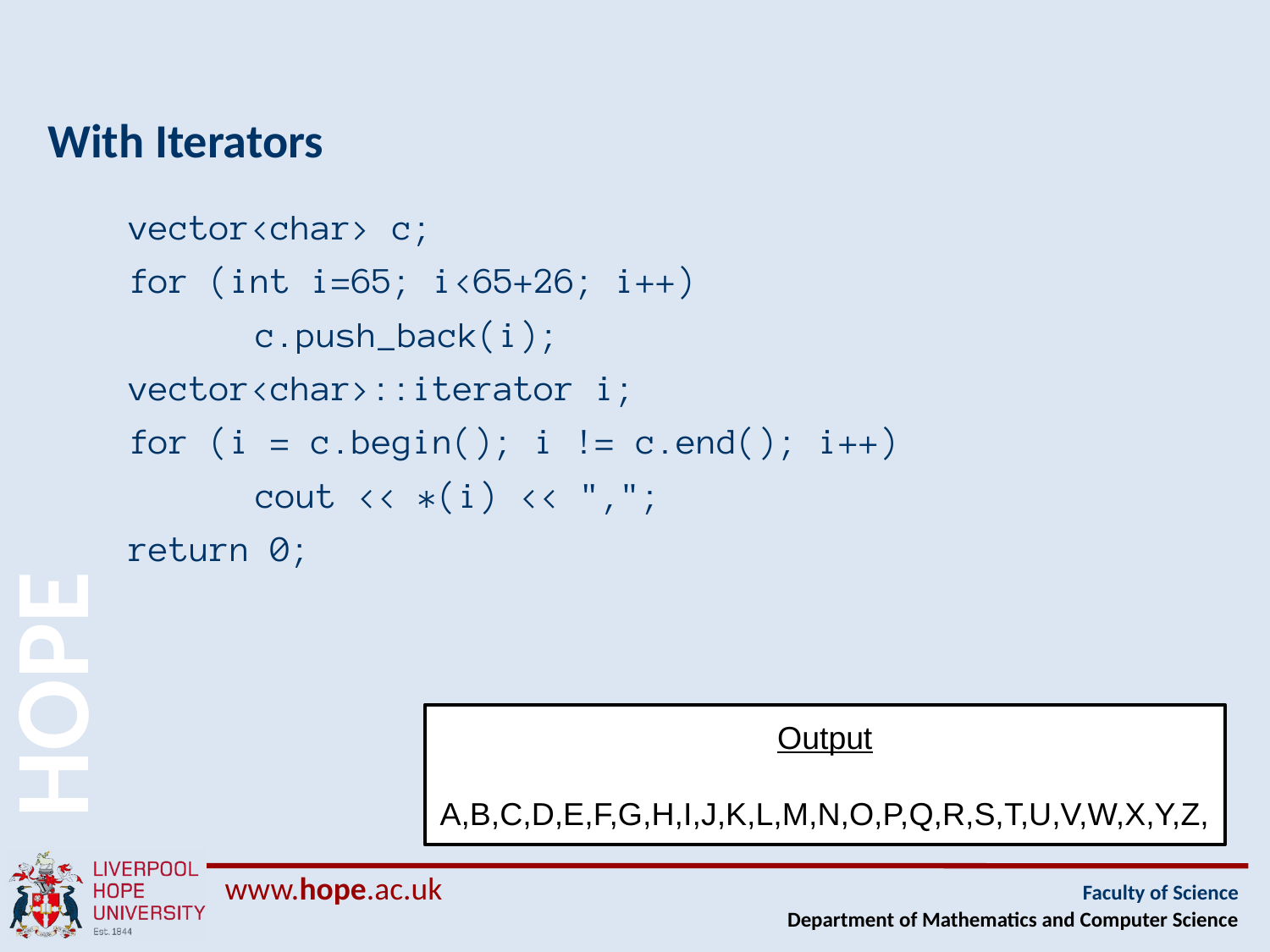

# With Iterators
vector<char> c;
for (int i=65; i<65+26; i++)
	c.push_back(i);
vector<char>::iterator i;
for (i = c.begin(); i != c.end(); i++)
	cout << *(i) << ",";
return 0;
Output

A,B,C,D,E,F,G,H,I,J,K,L,M,N,O,P,Q,R,S,T,U,V,W,X,Y,Z,